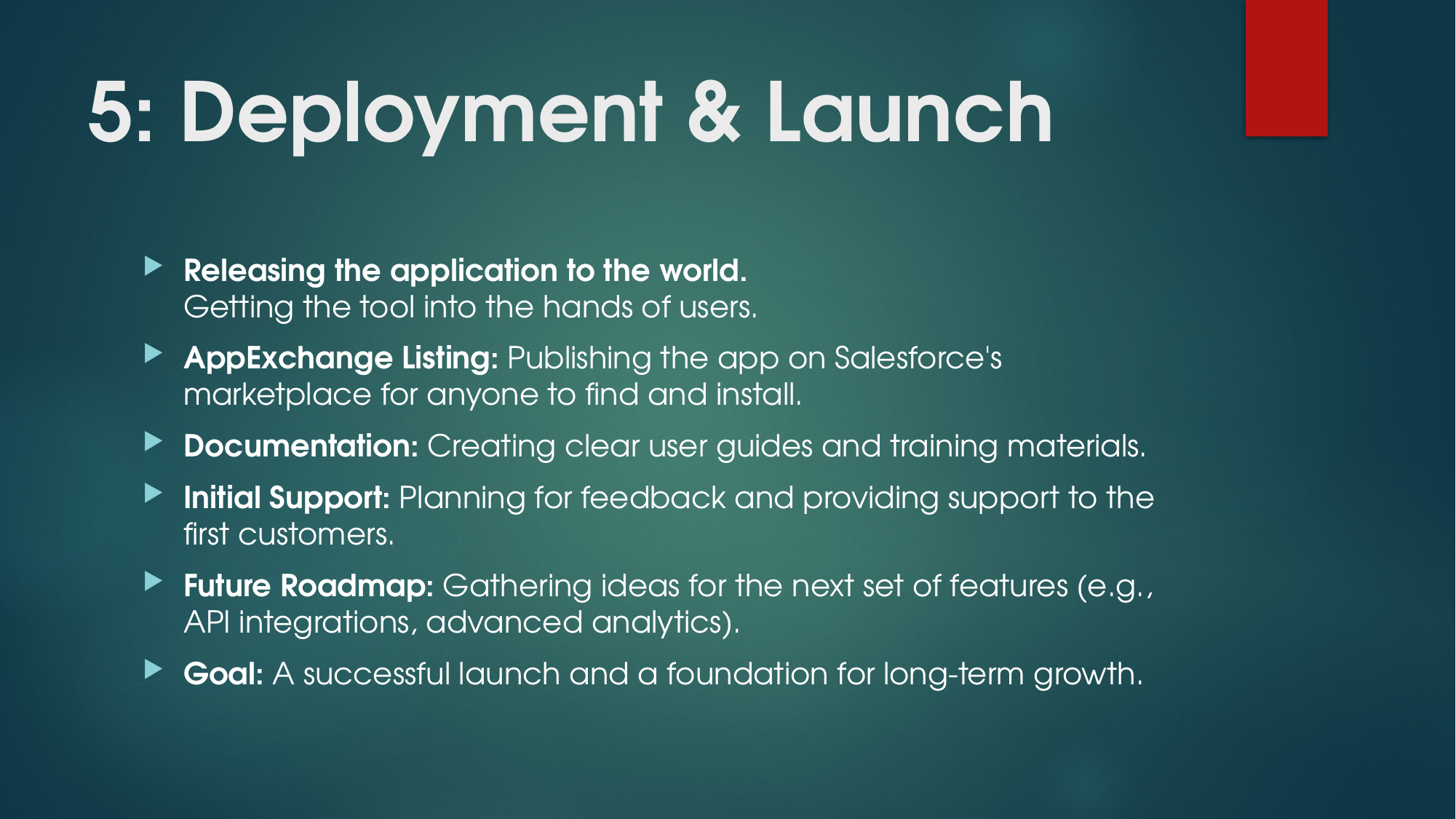

# 5: Deployment & Launch
Releasing the application to the world.
Getting the tool into the hands of users.
AppExchange Listing: Publishing the app on Salesforce's marketplace for anyone to find and install.
Documentation: Creating clear user guides and training materials.
Initial Support: Planning for feedback and providing support to the first customers.
Future Roadmap: Gathering ideas for the next set of features (e.g., API integrations, advanced analytics).
Goal: A successful launch and a foundation for long-term growth.